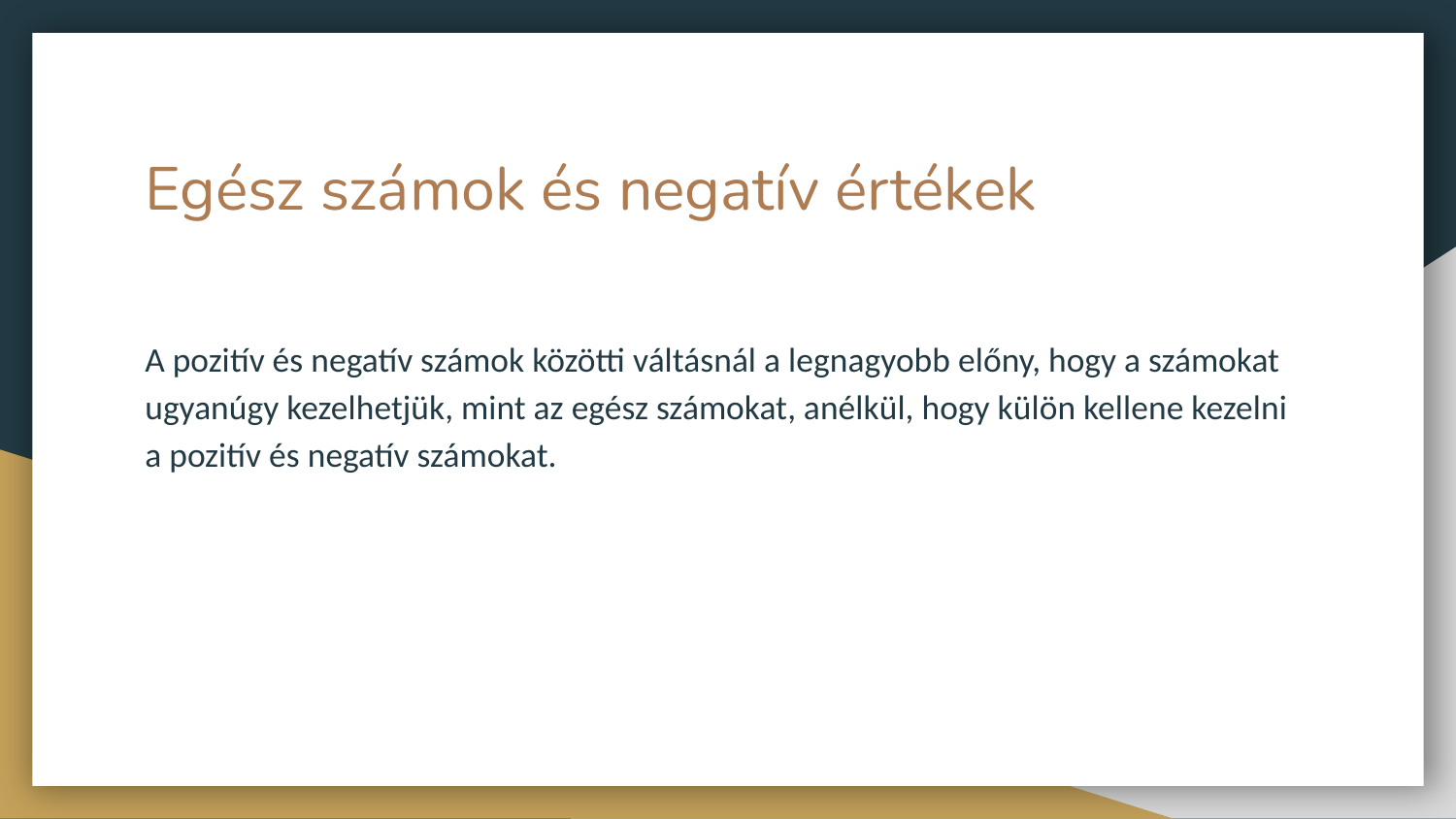

# Egész számok és negatív értékek
A pozitív és negatív számok közötti váltásnál a legnagyobb előny, hogy a számokat ugyanúgy kezelhetjük, mint az egész számokat, anélkül, hogy külön kellene kezelni a pozitív és negatív számokat.